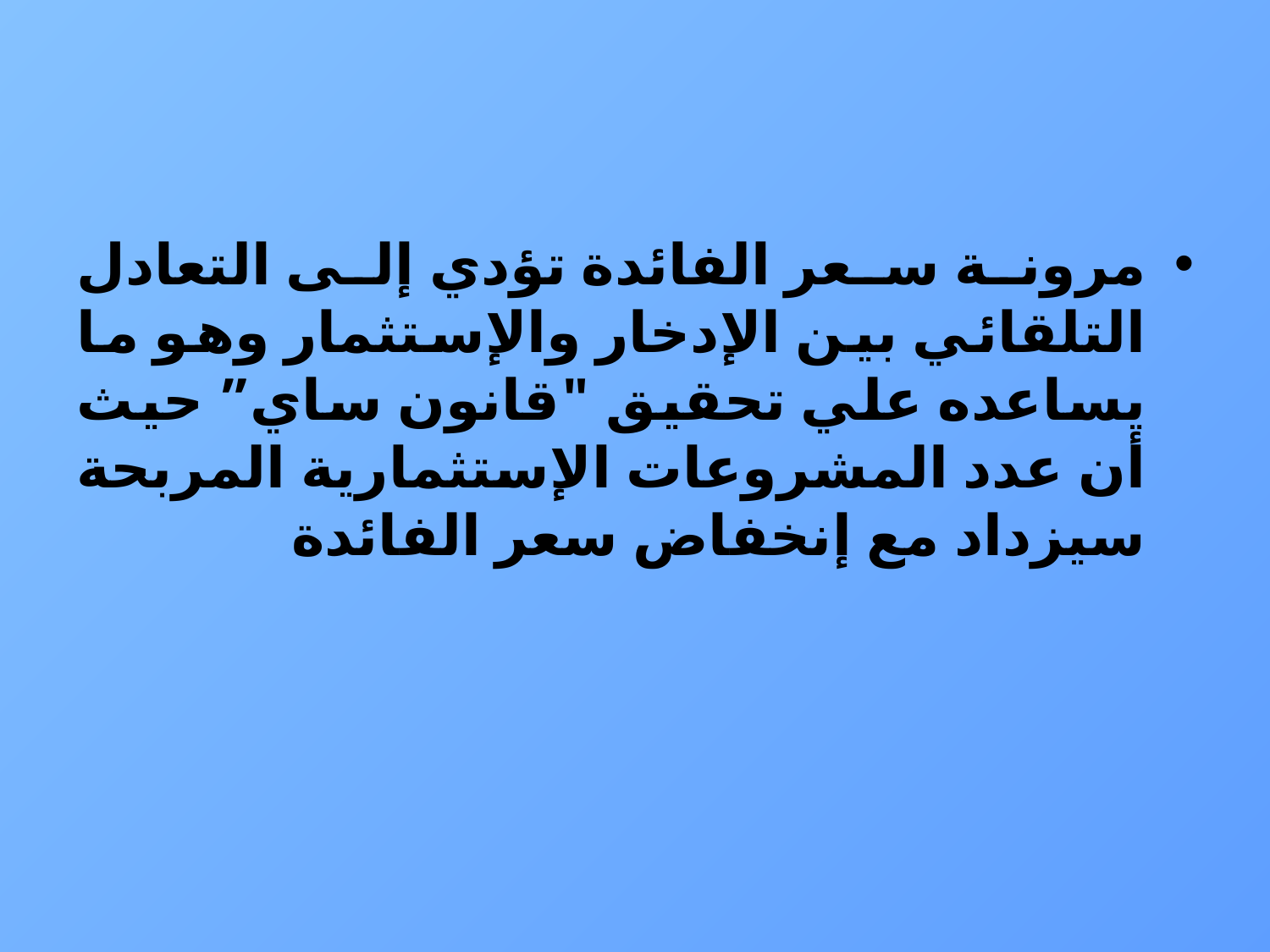

#
مرونة سعر الفائدة تؤدي إلى التعادل التلقائي بين الإدخار والإستثمار وهو ما يساعده علي تحقيق "قانون ساي” حيث أن عدد المشروعات الإستثمارية المربحة سيزداد مع إنخفاض سعر الفائدة